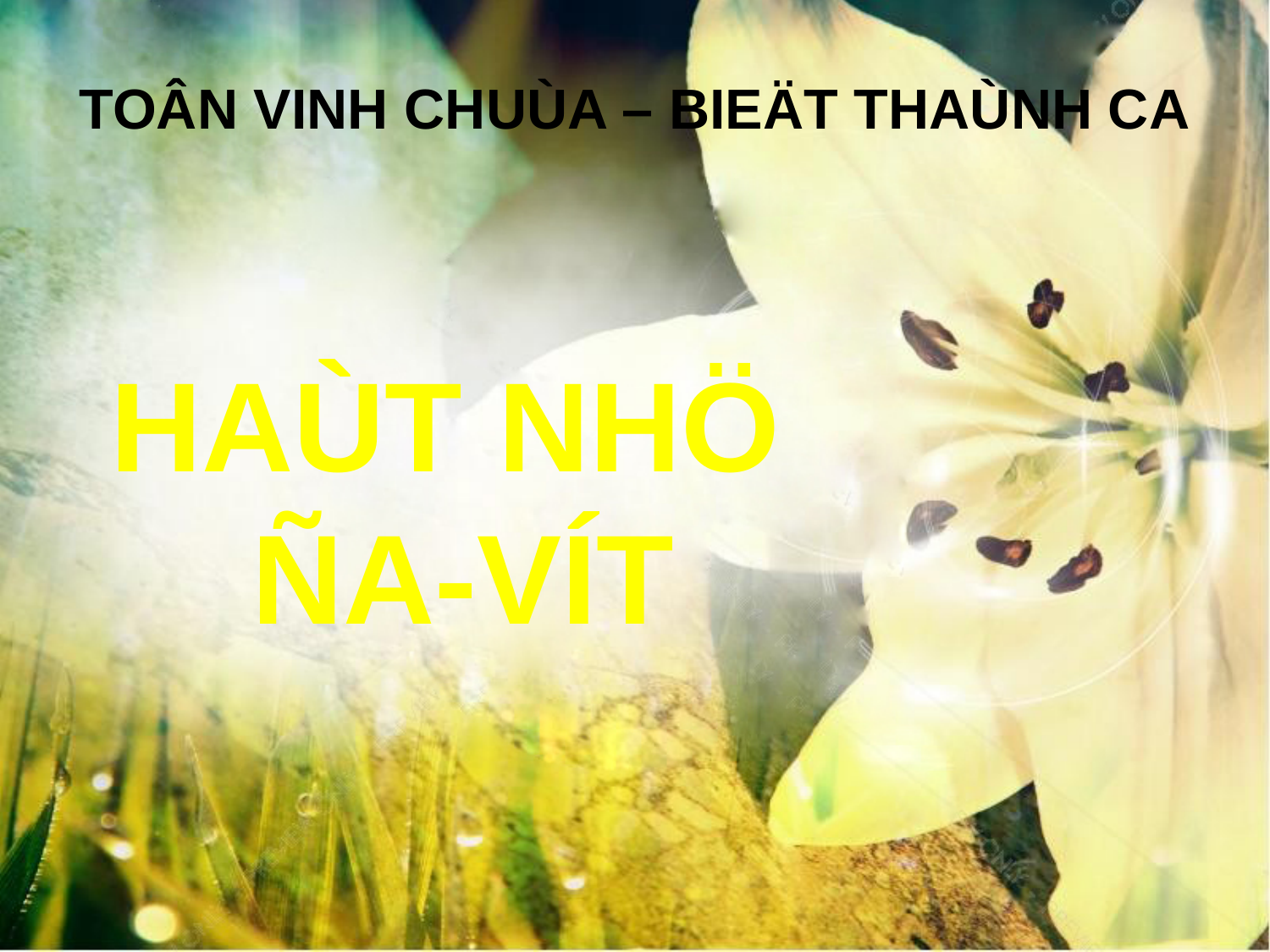

TOÂN VINH CHUÙA – BIEÄT THAÙNH CA
HAÙT NHÖ
ÑA-VÍT